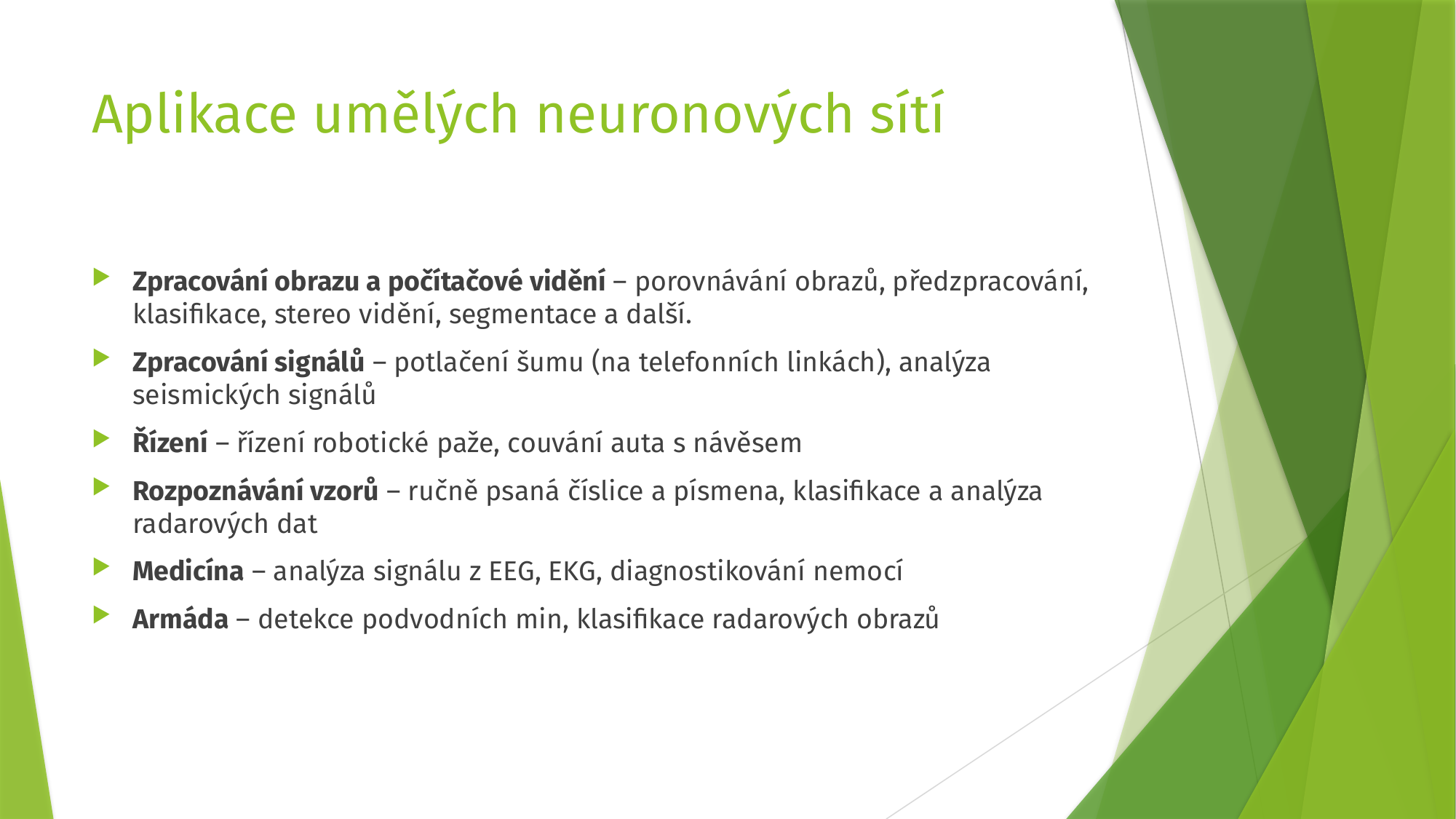

# Aplikace umělých neuronových sítí
Zpracování obrazu a počítačové vidění – porovnávání obrazů, předzpracování, klasifikace, stereo vidění, segmentace a další.
Zpracování signálů – potlačení šumu (na telefonních linkách), analýza seismických signálů
Řízení – řízení robotické paže, couvání auta s návěsem
Rozpoznávání vzorů – ručně psaná číslice a písmena, klasifikace a analýza radarových dat
Medicína – analýza signálu z EEG, EKG, diagnostikování nemocí
Armáda – detekce podvodních min, klasifikace radarových obrazů